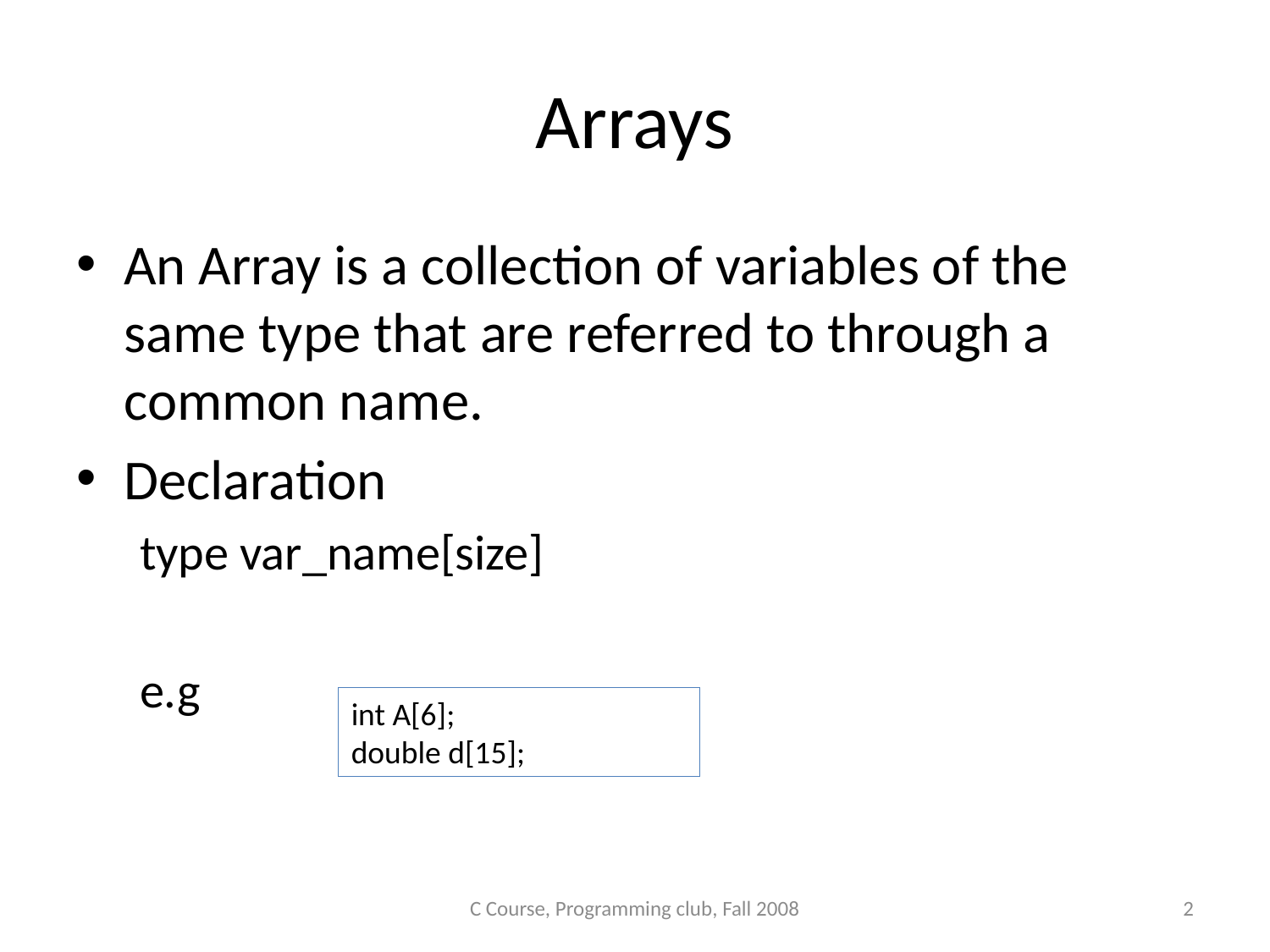

# Arrays
An Array is a collection of variables of the same type that are referred to through a common name.
Declaration
type var_name[size]

e.g
int A[6];
double d[15];
C Course, Programming club, Fall 2008
2